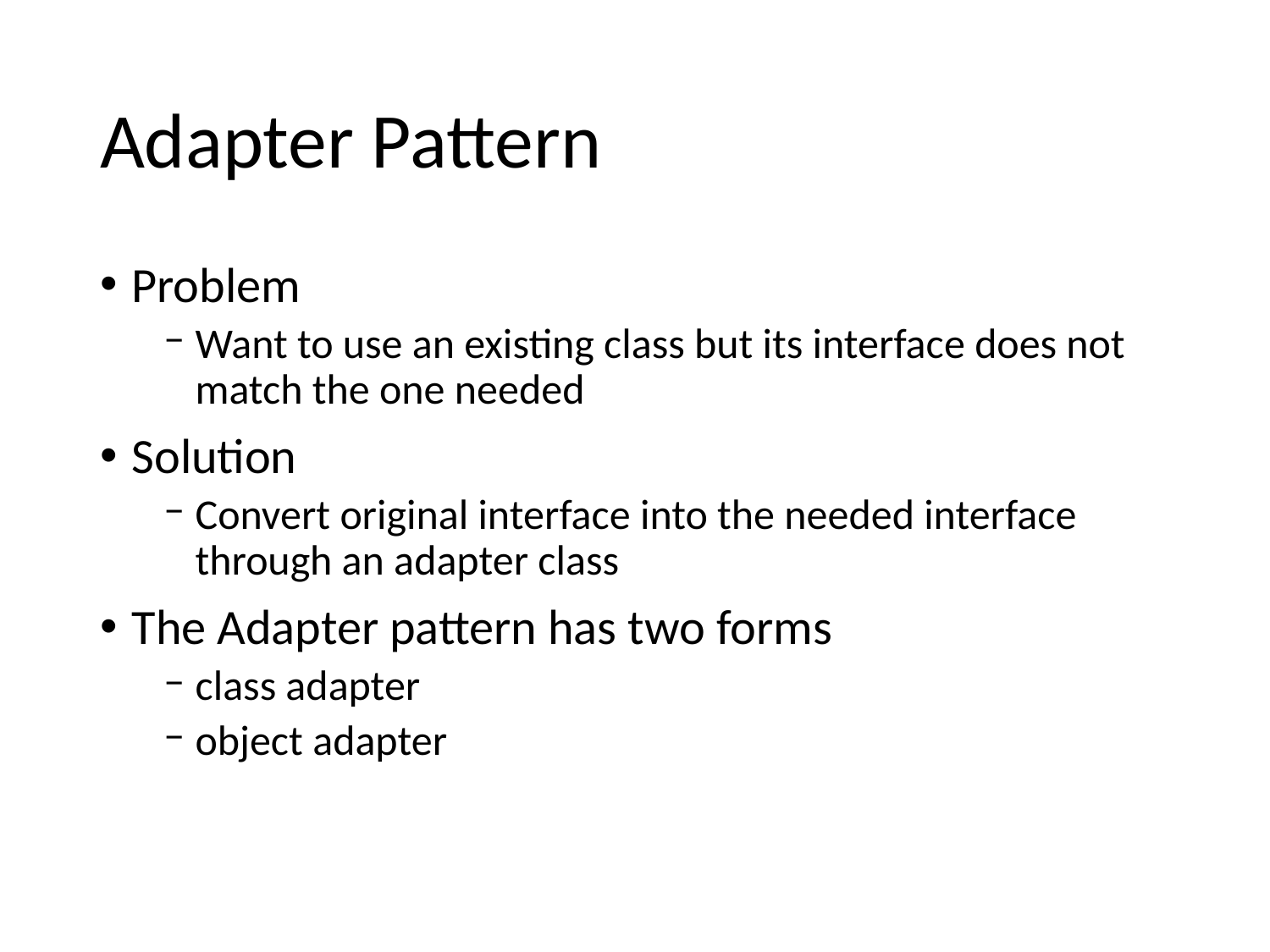

# Adapter Pattern
Problem
Want to use an existing class but its interface does not match the one needed
Solution
Convert original interface into the needed interface through an adapter class
The Adapter pattern has two forms
class adapter
object adapter